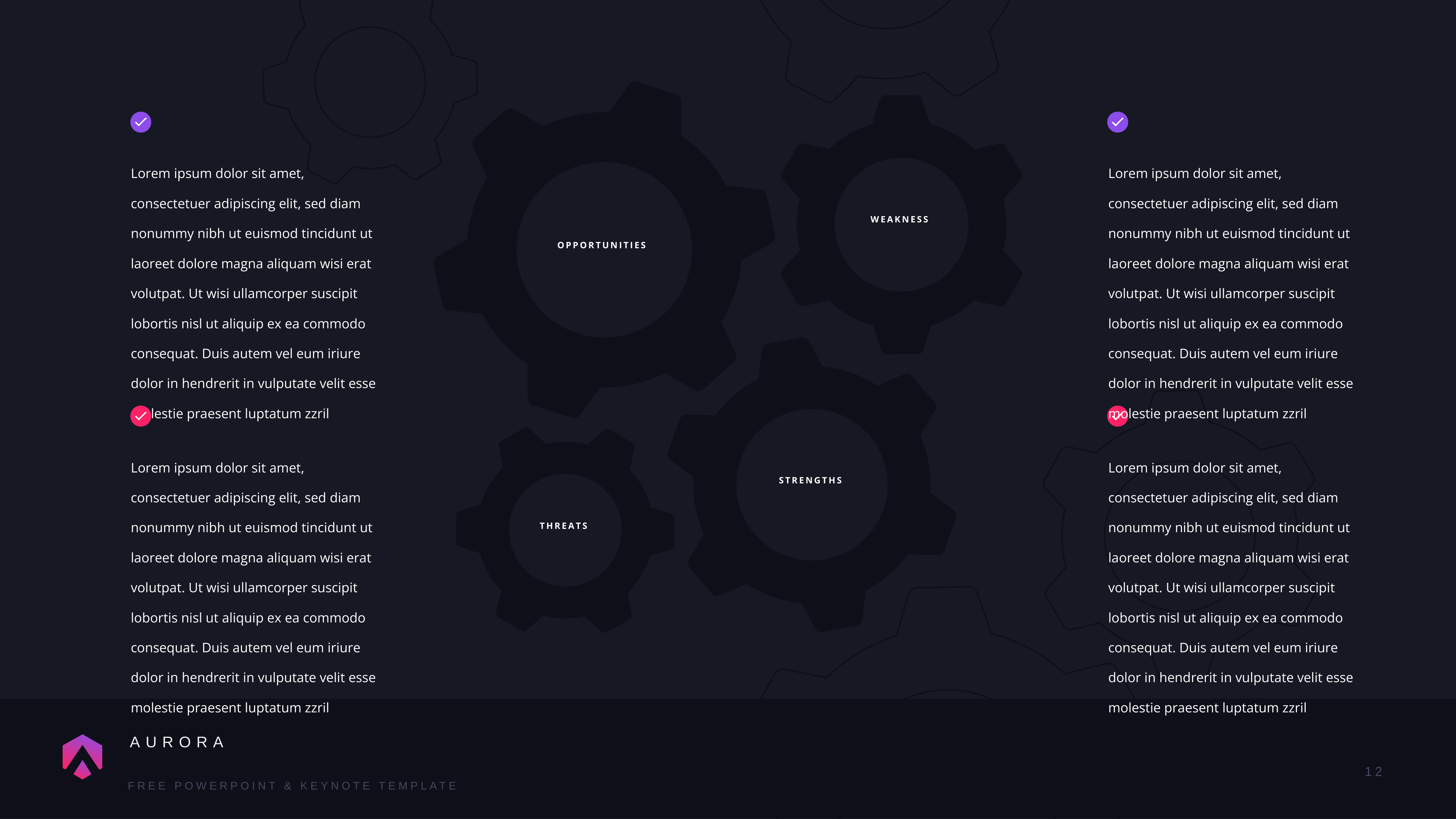

Lorem ipsum dolor sit amet, consectetuer adipiscing elit, sed diam nonummy nibh ut euismod tincidunt ut laoreet dolore magna aliquam wisi erat volutpat. Ut wisi ullamcorper suscipit lobortis nisl ut aliquip ex ea commodo consequat. Duis autem vel eum iriure dolor in hendrerit in vulputate velit esse molestie praesent luptatum zzril
Lorem ipsum dolor sit amet, consectetuer adipiscing elit, sed diam nonummy nibh ut euismod tincidunt ut laoreet dolore magna aliquam wisi erat volutpat. Ut wisi ullamcorper suscipit lobortis nisl ut aliquip ex ea commodo consequat. Duis autem vel eum iriure dolor in hendrerit in vulputate velit esse molestie praesent luptatum zzril
WEAKNESS
OPPORTUNITIES

Lorem ipsum dolor sit amet, consectetuer adipiscing elit, sed diam nonummy nibh ut euismod tincidunt ut laoreet dolore magna aliquam wisi erat volutpat. Ut wisi ullamcorper suscipit lobortis nisl ut aliquip ex ea commodo consequat. Duis autem vel eum iriure dolor in hendrerit in vulputate velit esse molestie praesent luptatum zzril
Lorem ipsum dolor sit amet, consectetuer adipiscing elit, sed diam nonummy nibh ut euismod tincidunt ut laoreet dolore magna aliquam wisi erat volutpat. Ut wisi ullamcorper suscipit lobortis nisl ut aliquip ex ea commodo consequat. Duis autem vel eum iriure dolor in hendrerit in vulputate velit esse molestie praesent luptatum zzril
STRENGTHS
THREATS

12